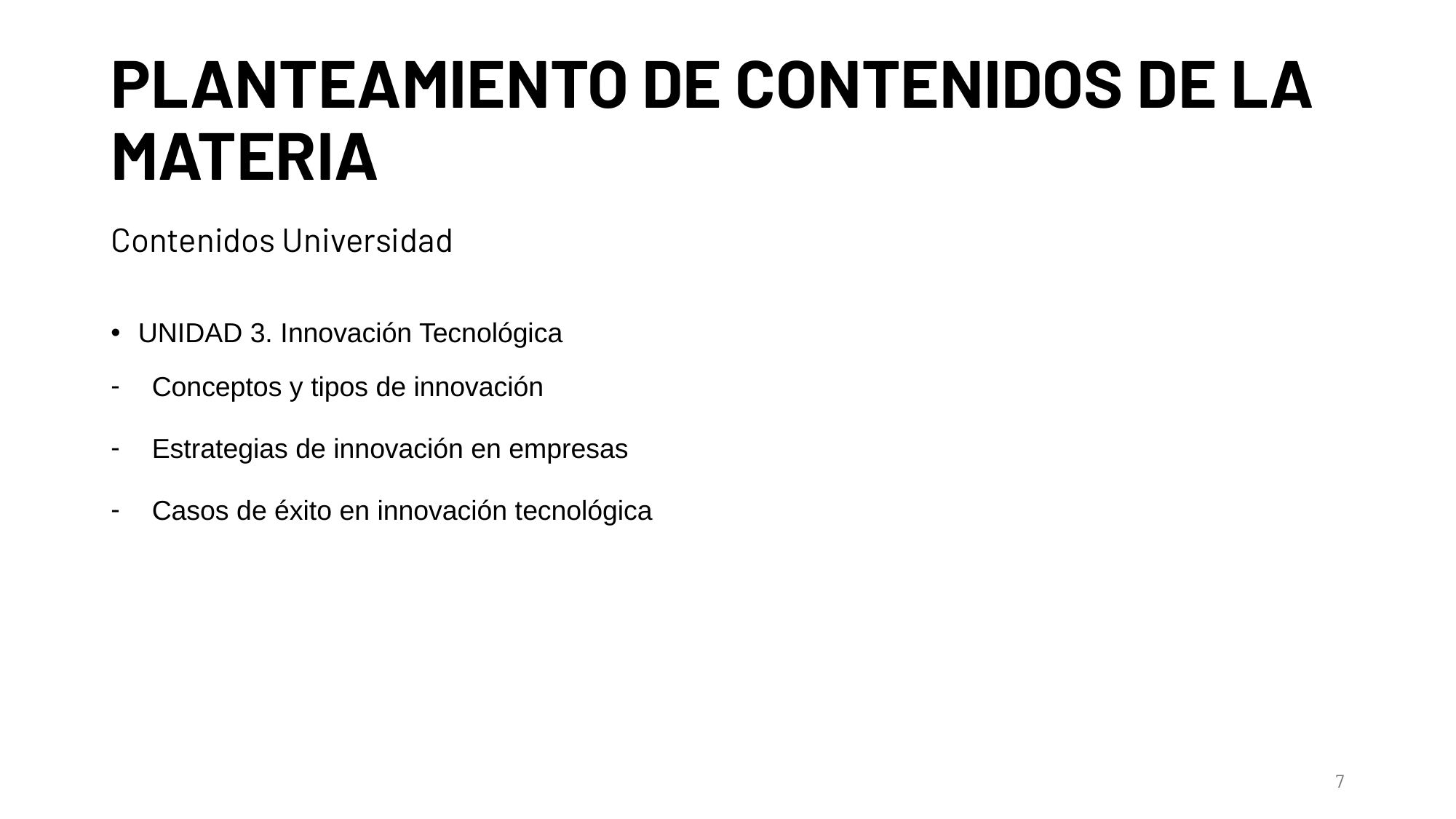

# PLANTEAMIENTO DE CONTENIDOS DE LA MATERIA
Contenidos Universidad

UNIDAD 3. Innovación Tecnológica
Conceptos y tipos de innovación
Estrategias de innovación en empresas
Casos de éxito en innovación tecnológica

7